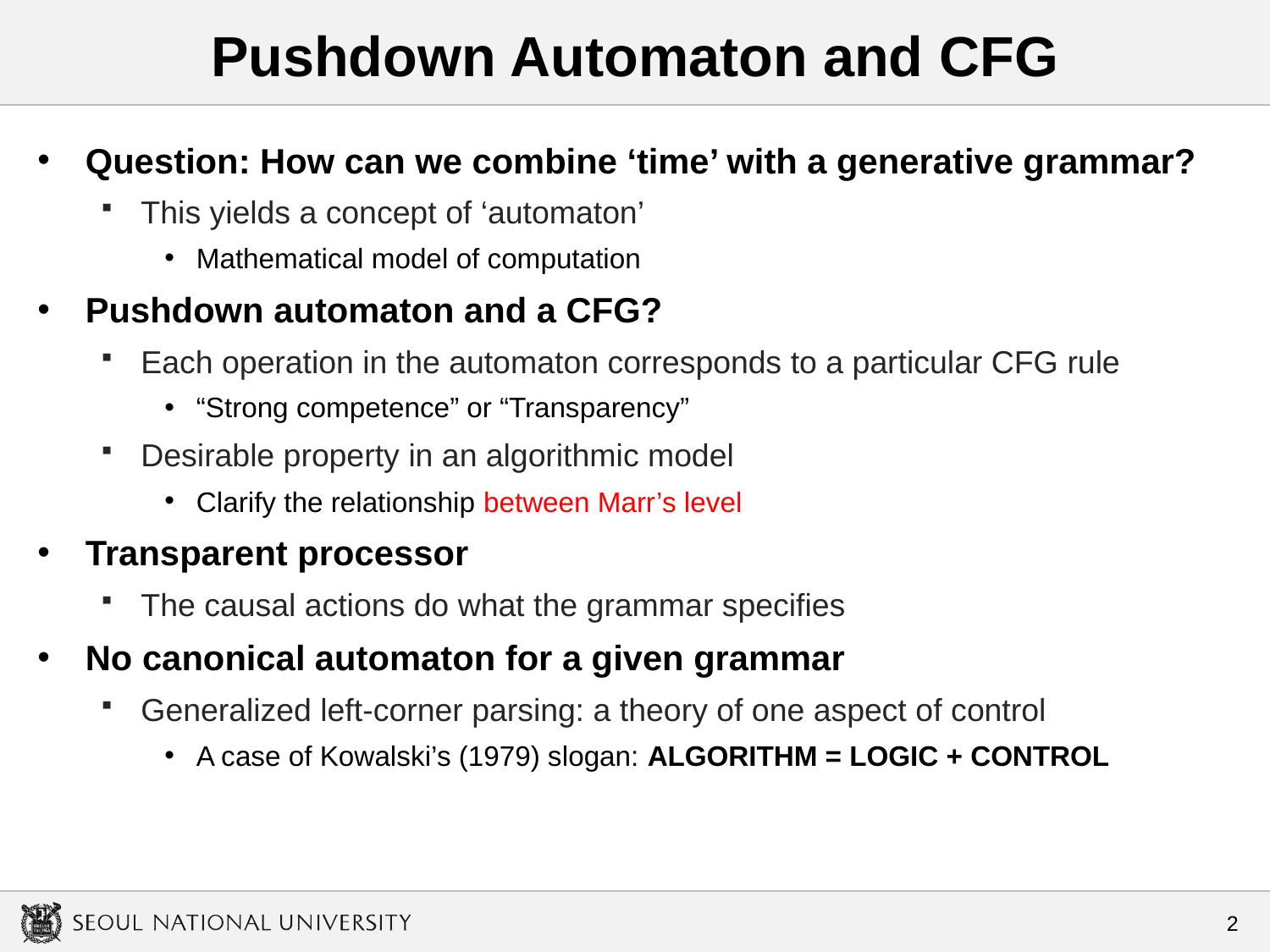

# Pushdown Automaton and CFG
Question: How can we combine ‘time’ with a generative grammar?
This yields a concept of ‘automaton’
Mathematical model of computation
Pushdown automaton and a CFG?
Each operation in the automaton corresponds to a particular CFG rule
“Strong competence” or “Transparency”
Desirable property in an algorithmic model
Clarify the relationship between Marr’s level
Transparent processor
The causal actions do what the grammar specifies
No canonical automaton for a given grammar
Generalized left-corner parsing: a theory of one aspect of control
A case of Kowalski’s (1979) slogan: ALGORITHM = LOGIC + CONTROL
2